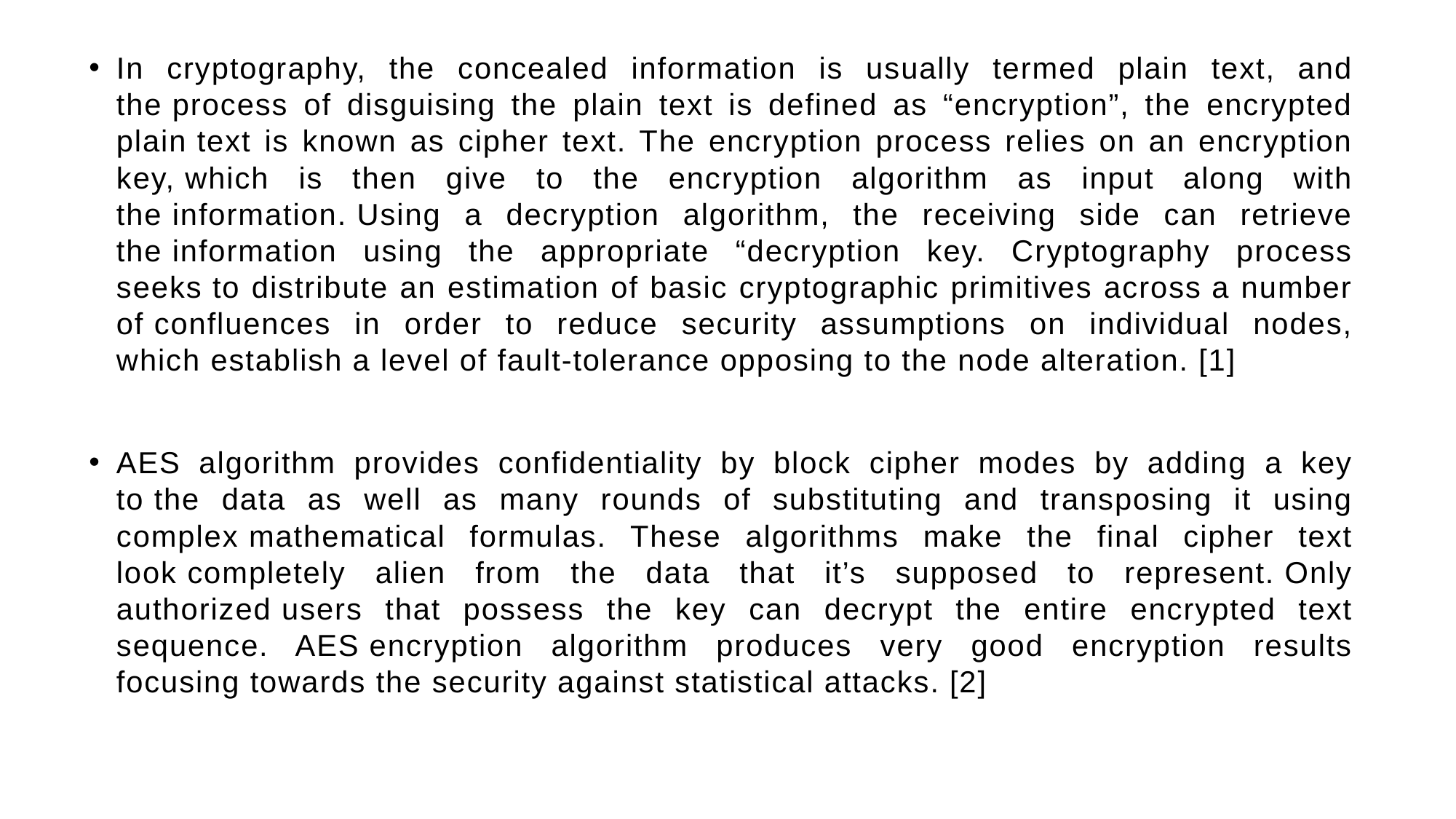

In cryptography, the concealed information is usually termed plain text, and the process of disguising the plain text is defined as “encryption”, the encrypted plain text is known as cipher text. The encryption process relies on an encryption key, which is then give to the encryption algorithm as input along with the information. Using a decryption algorithm, the receiving side can retrieve the information using the appropriate “decryption key. Cryptography process seeks to distribute an estimation of basic cryptographic primitives across a number of confluences in order to reduce security assumptions on individual nodes, which establish a level of fault-tolerance opposing to the node alteration. [1]

AES algorithm provides confidentiality by block cipher modes by adding a key to the data as well as many rounds of substituting and transposing it using complex mathematical formulas. These algorithms make the final cipher text look completely alien from the data that it’s supposed to represent. Only authorized users that possess the key can decrypt the entire encrypted text sequence. AES encryption algorithm produces very good encryption results focusing towards the security against statistical attacks. [2]